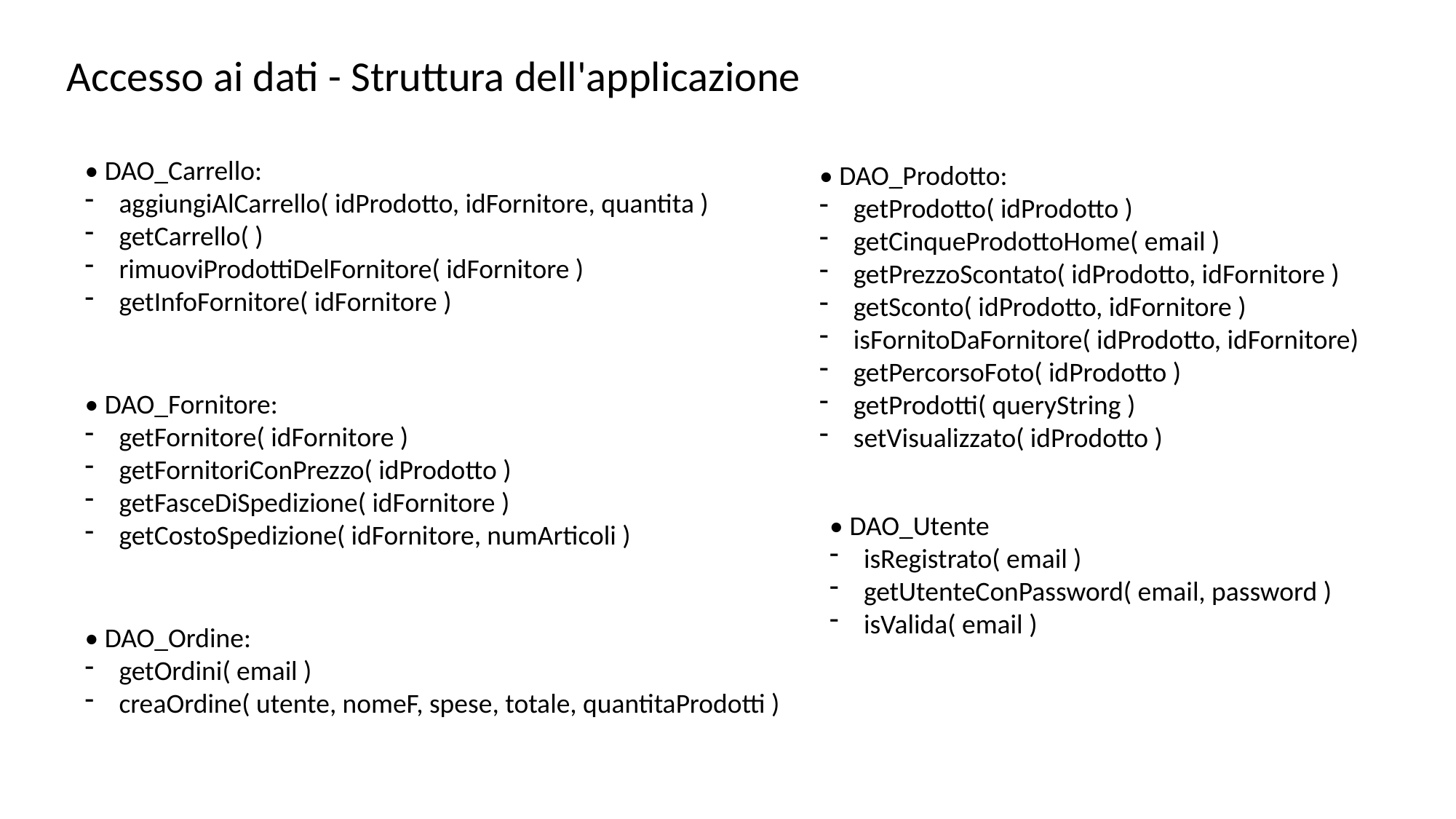

# Accesso ai dati - Struttura dell'applicazione
• DAO_Carrello:
aggiungiAlCarrello( idProdotto, idFornitore, quantita )
getCarrello( )
rimuoviProdottiDelFornitore( idFornitore )
getInfoFornitore( idFornitore )
• DAO_Prodotto:
getProdotto( idProdotto )
getCinqueProdottoHome( email )
getPrezzoScontato( idProdotto, idFornitore )
getSconto( idProdotto, idFornitore )
isFornitoDaFornitore( idProdotto, idFornitore)
getPercorsoFoto( idProdotto )
getProdotti( queryString )
setVisualizzato( idProdotto )
• DAO_Fornitore:
getFornitore( idFornitore )
getFornitoriConPrezzo( idProdotto )
getFasceDiSpedizione( idFornitore )
getCostoSpedizione( idFornitore, numArticoli )
• DAO_Utente
isRegistrato( email )
getUtenteConPassword( email, password )
isValida( email )
• DAO_Ordine:
getOrdini( email )
creaOrdine( utente, nomeF, spese, totale, quantitaProdotti )